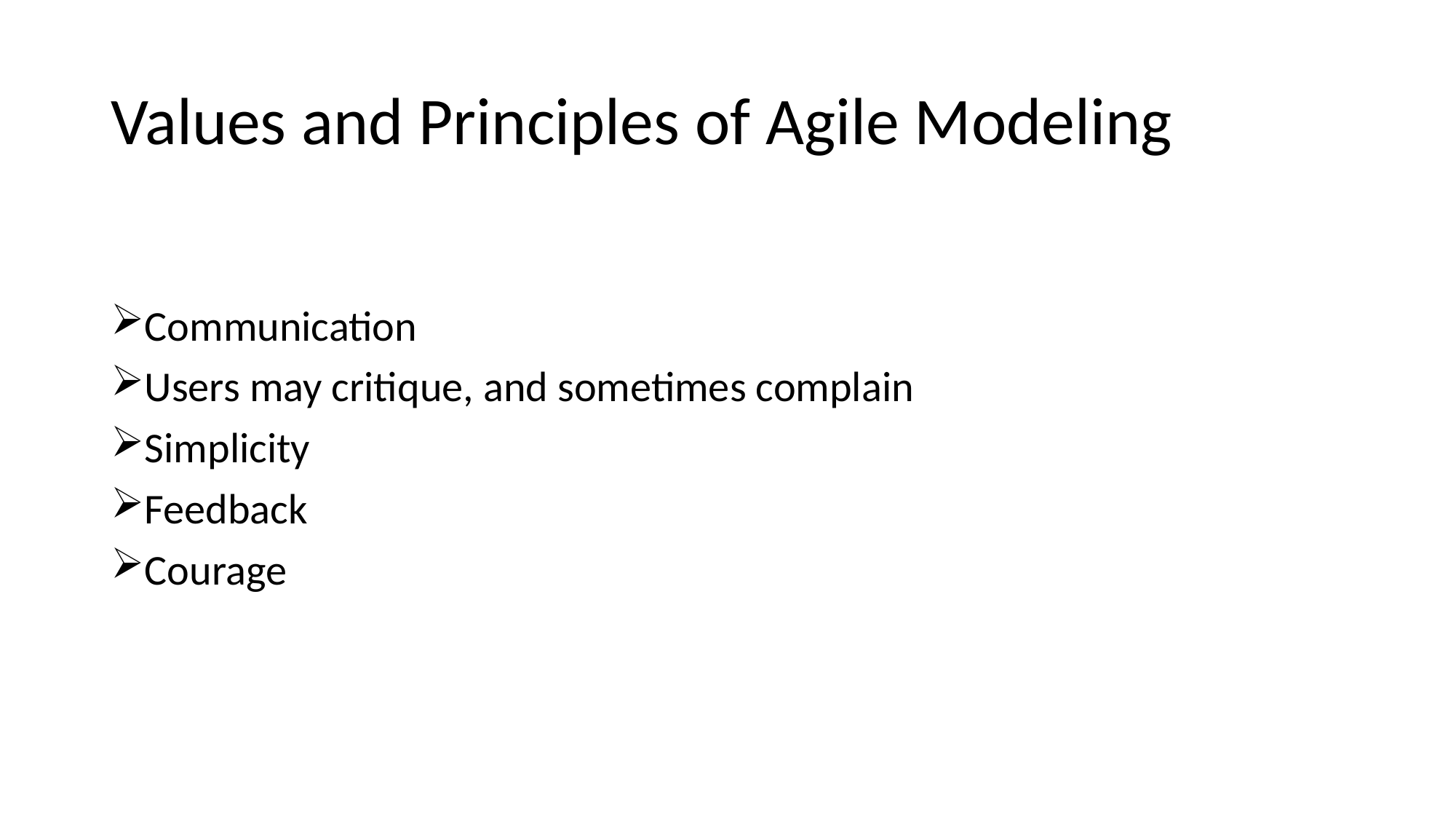

# Values and Principles of Agile Modeling

Communication
Users may critique, and sometimes complain
Simplicity
Feedback
Courage